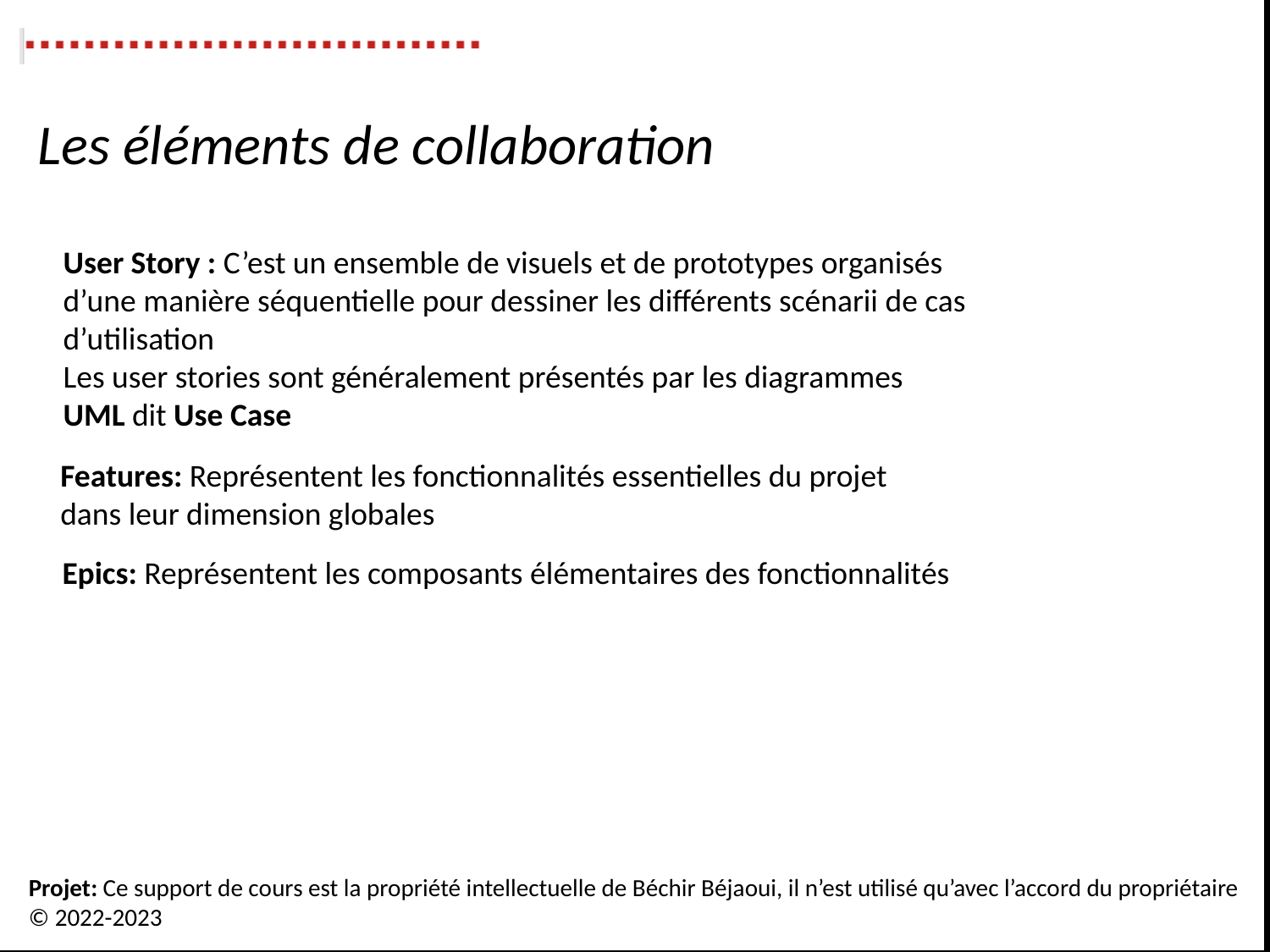

Les éléments de collaboration
User Story : C’est un ensemble de visuels et de prototypes organisés
d’une manière séquentielle pour dessiner les différents scénarii de cas
d’utilisation
Les user stories sont généralement présentés par les diagrammes
UML dit Use Case
Features: Représentent les fonctionnalités essentielles du projet
dans leur dimension globales
Epics: Représentent les composants élémentaires des fonctionnalités